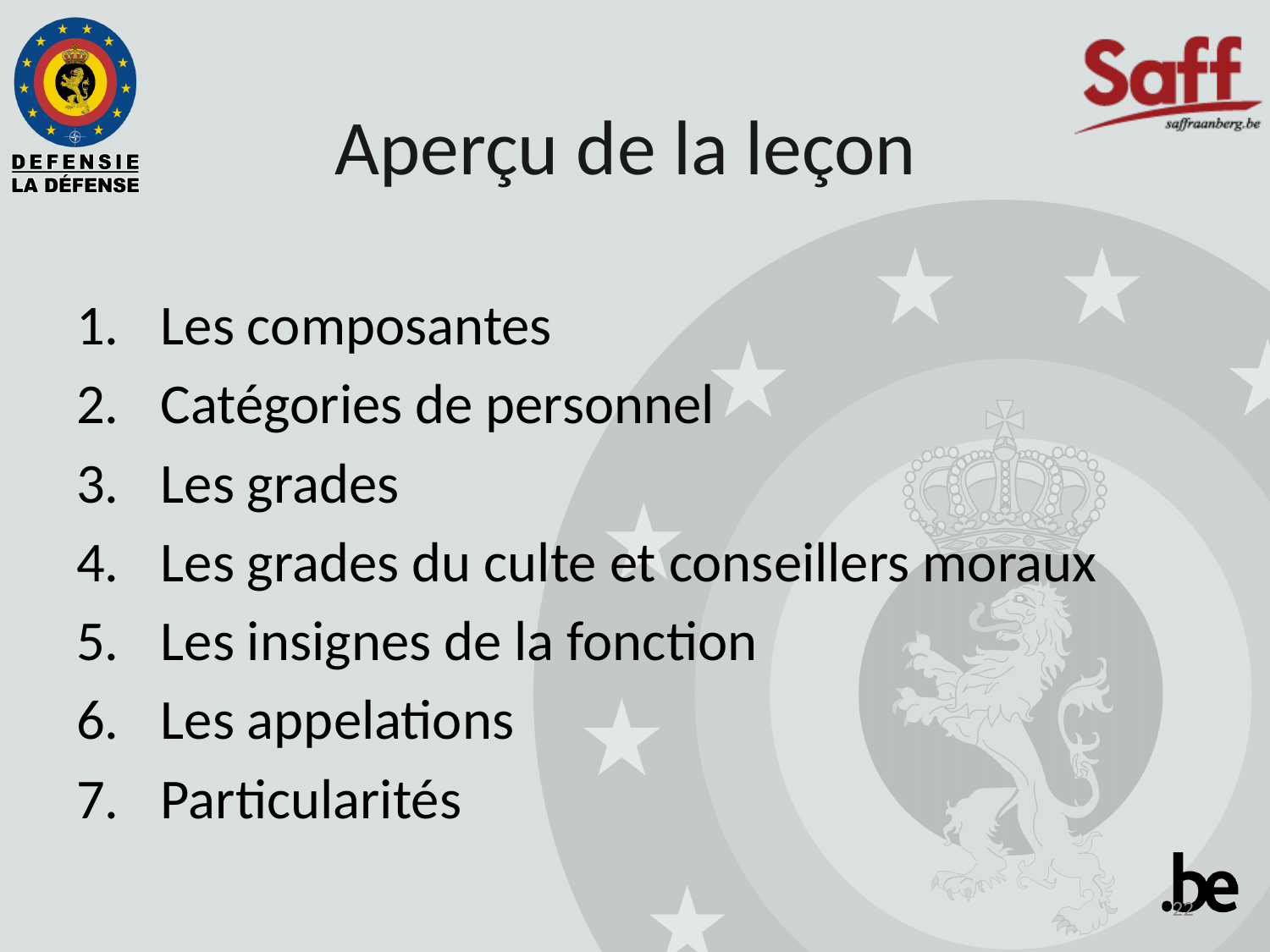

Aperçu de la leçon
Les composantes
Catégories de personnel
Les grades
Les grades du culte et conseillers moraux
Les insignes de la fonction
Les appelations
Particularités
22